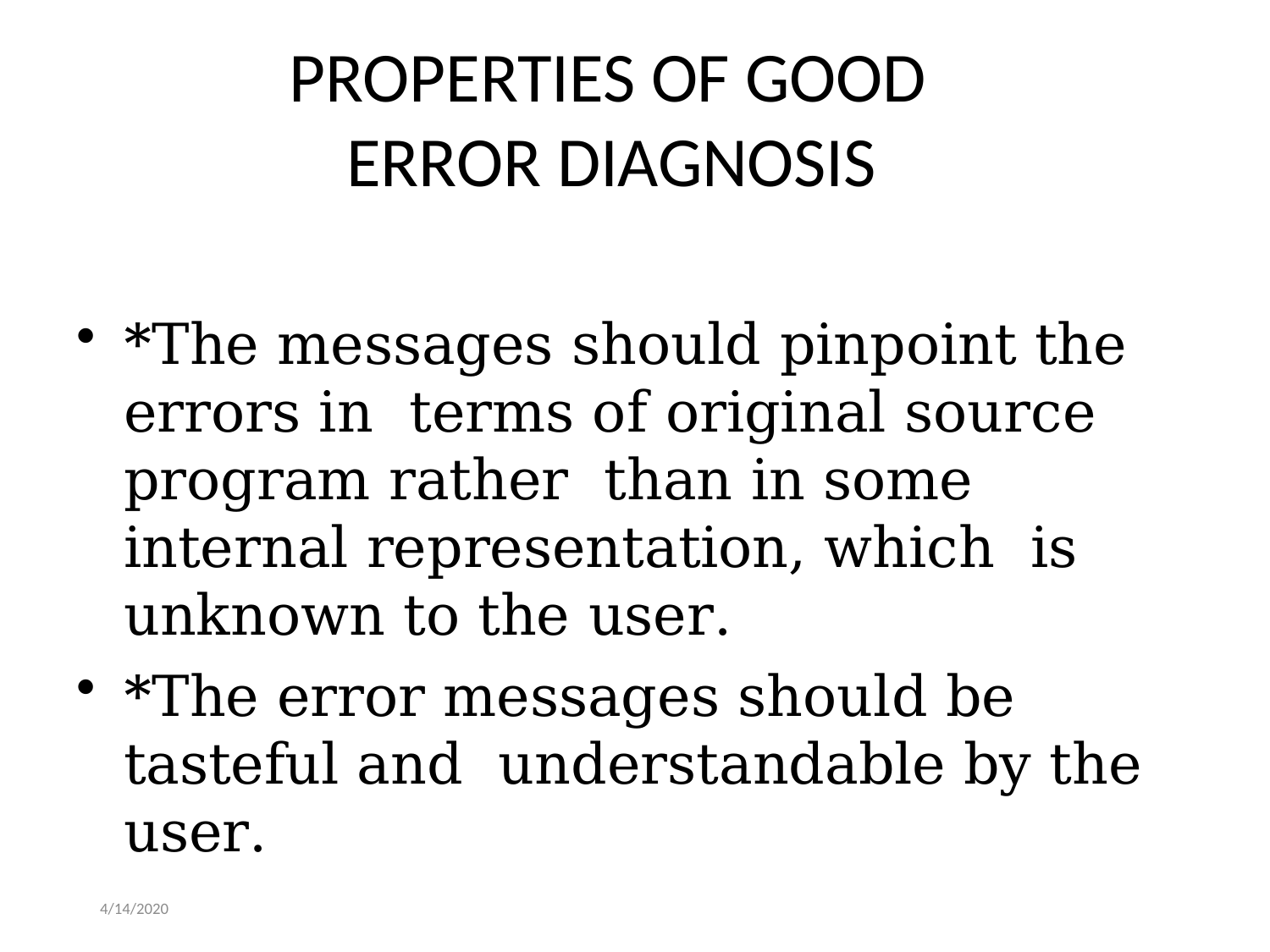

# PROPERTIES OF GOOD  ERROR DIAGNOSIS
*The messages should pinpoint the errors in  terms of original source program rather  than in some internal representation, which  is unknown to the user.
*The error messages should be tasteful and  understandable by the user.
4/14/2020